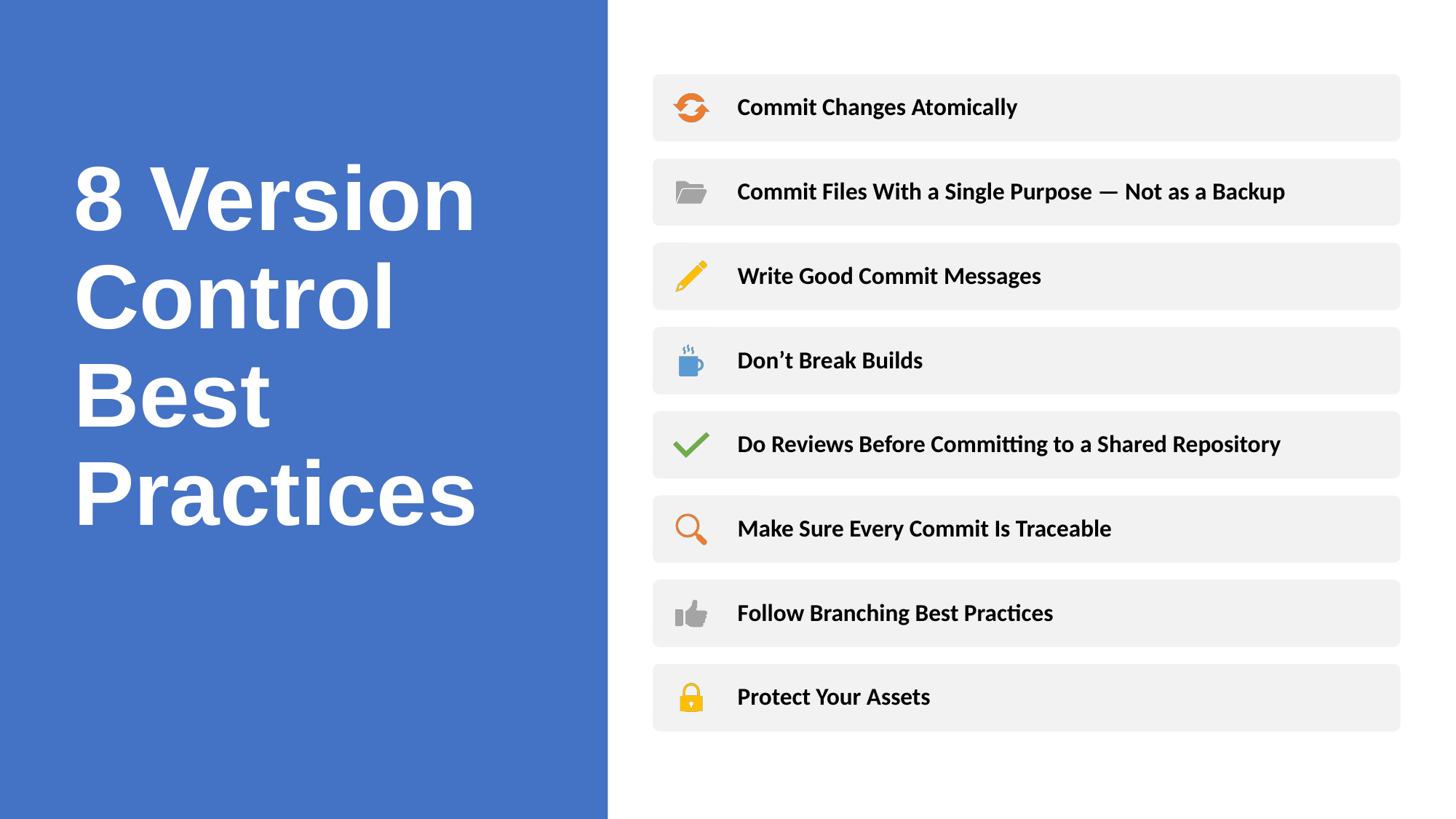

# 8 Version Control Best Practices
Commit Changes Atomically
Commit Files With a Single Purpose — Not as a Backup
Write Good Commit Messages
Don’t Break Builds
Do Reviews Before Committing to a Shared Repository
Make Sure Every Commit Is Traceable
Follow Branching Best Practices
Protect Your Assets